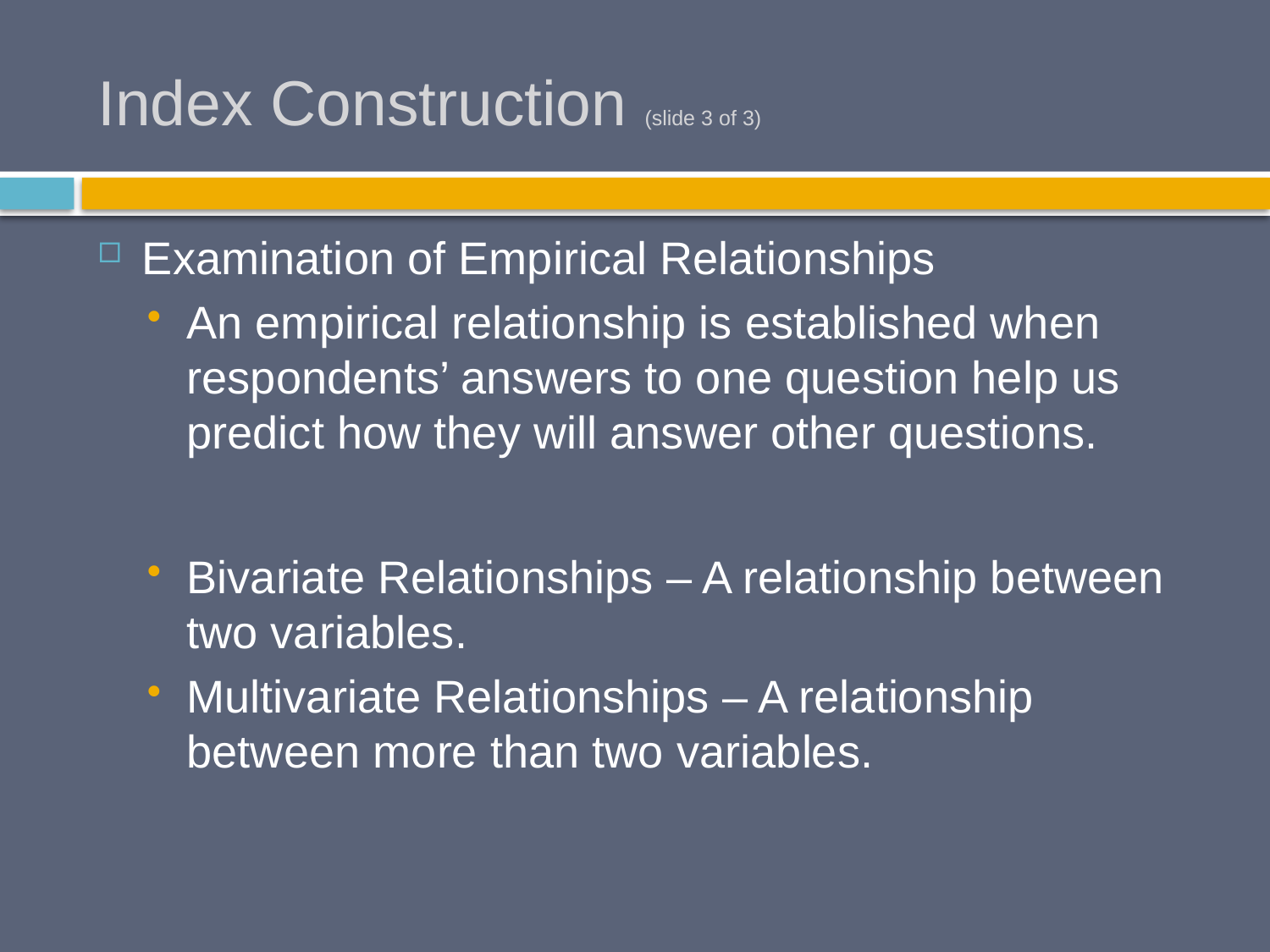

# Index Construction (slide 3 of 3)
Examination of Empirical Relationships
An empirical relationship is established when respondents’ answers to one question help us predict how they will answer other questions.

Bivariate Relationships – A relationship between two variables.
Multivariate Relationships – A relationship between more than two variables.